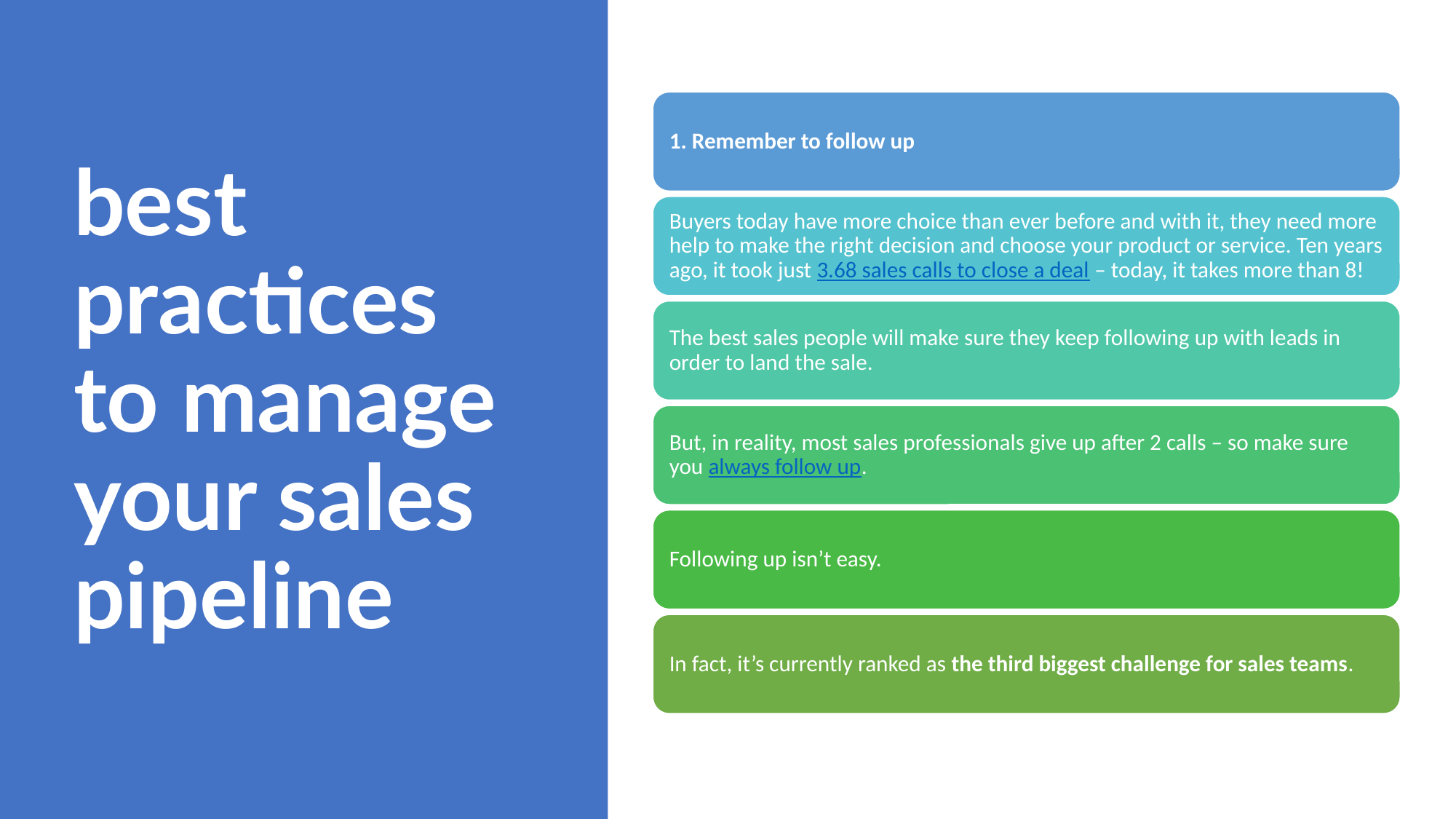

# best practices to manage your sales pipeline
1. Remember to follow up
Buyers today have more choice than ever before and with it, they need more help to make the right decision and choose your product or service. Ten years ago, it took just 3.68 sales calls to close a deal – today, it takes more than 8!
The best sales people will make sure they keep following up with leads in order to land the sale.
But, in reality, most sales professionals give up after 2 calls – so make sure you always follow up.
Following up isn’t easy.
In fact, it’s currently ranked as the third biggest challenge for sales teams.